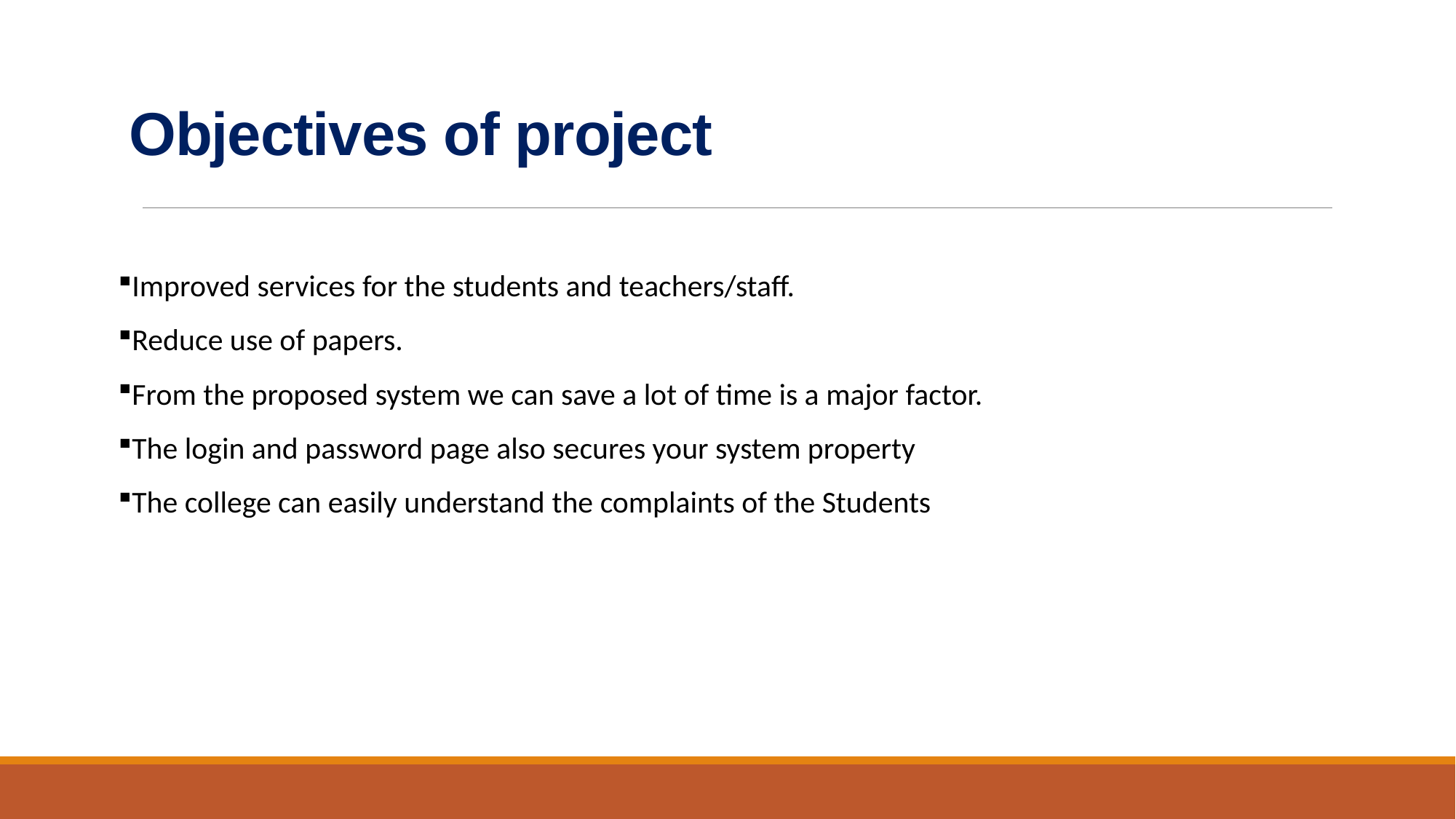

# Objectives of project

Improved services for the students and teachers/staff.
Reduce use of papers.
From the proposed system we can save a lot of time is a major factor.
The login and password page also secures your system property
The college can easily understand the complaints of the Students